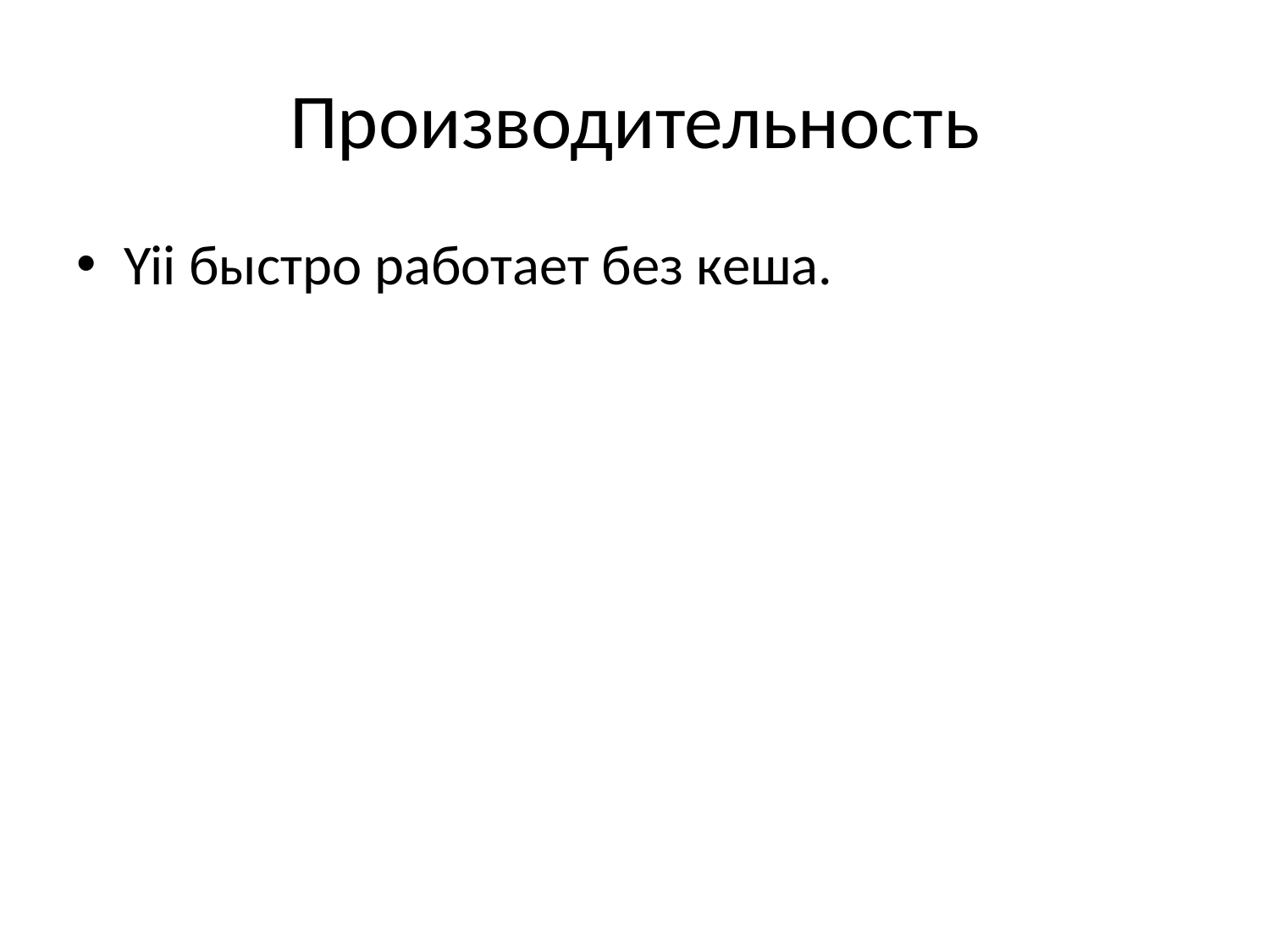

# Производительность
Yii быстро работает без кеша.